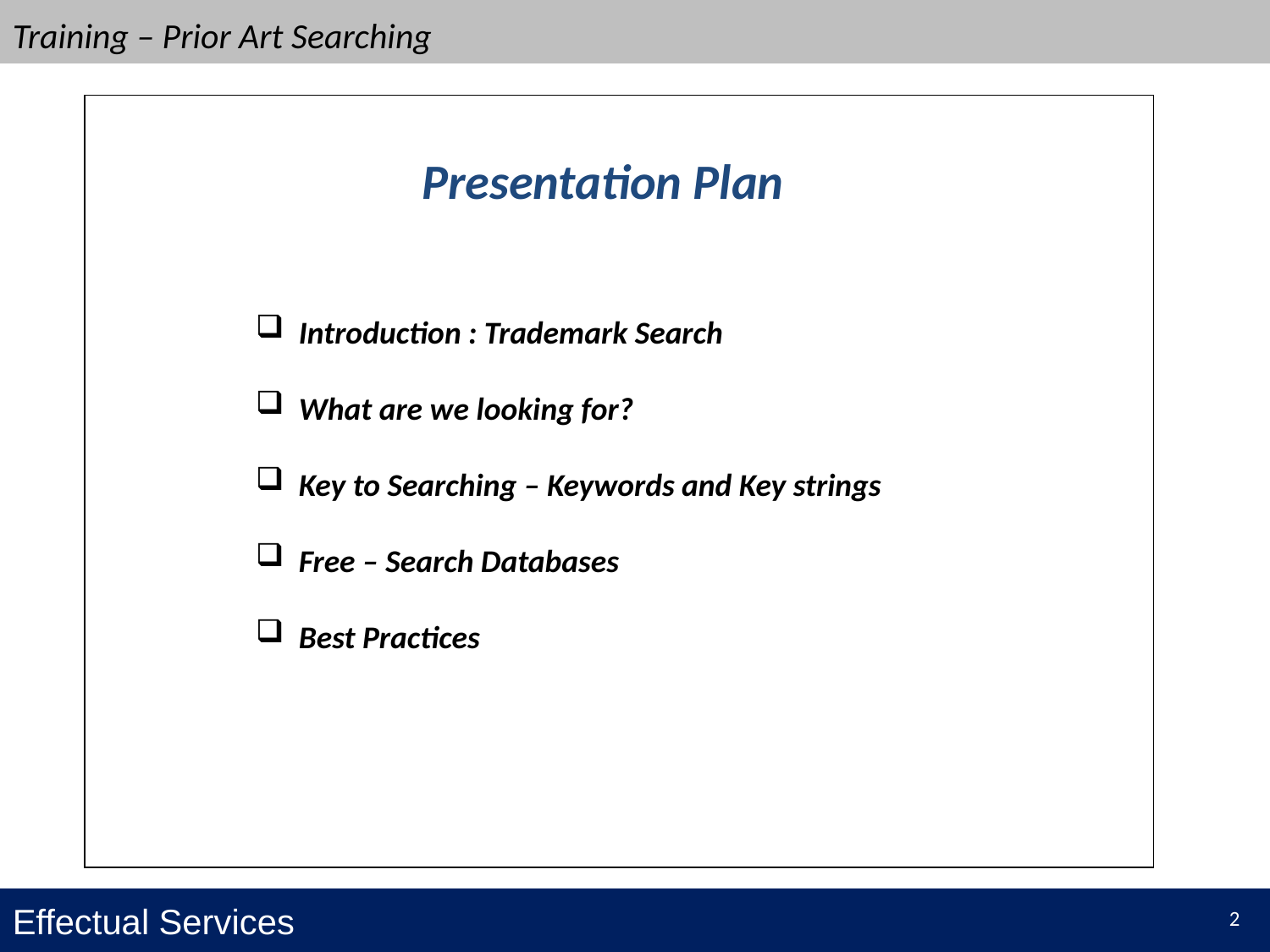

# Training – Prior Art Searching

 Presentation Plan
  Introduction : Trademark Search

  What are we looking for?

  Key to Searching – Keywords and Key strings

  Free – Search Databases

  Best Practices